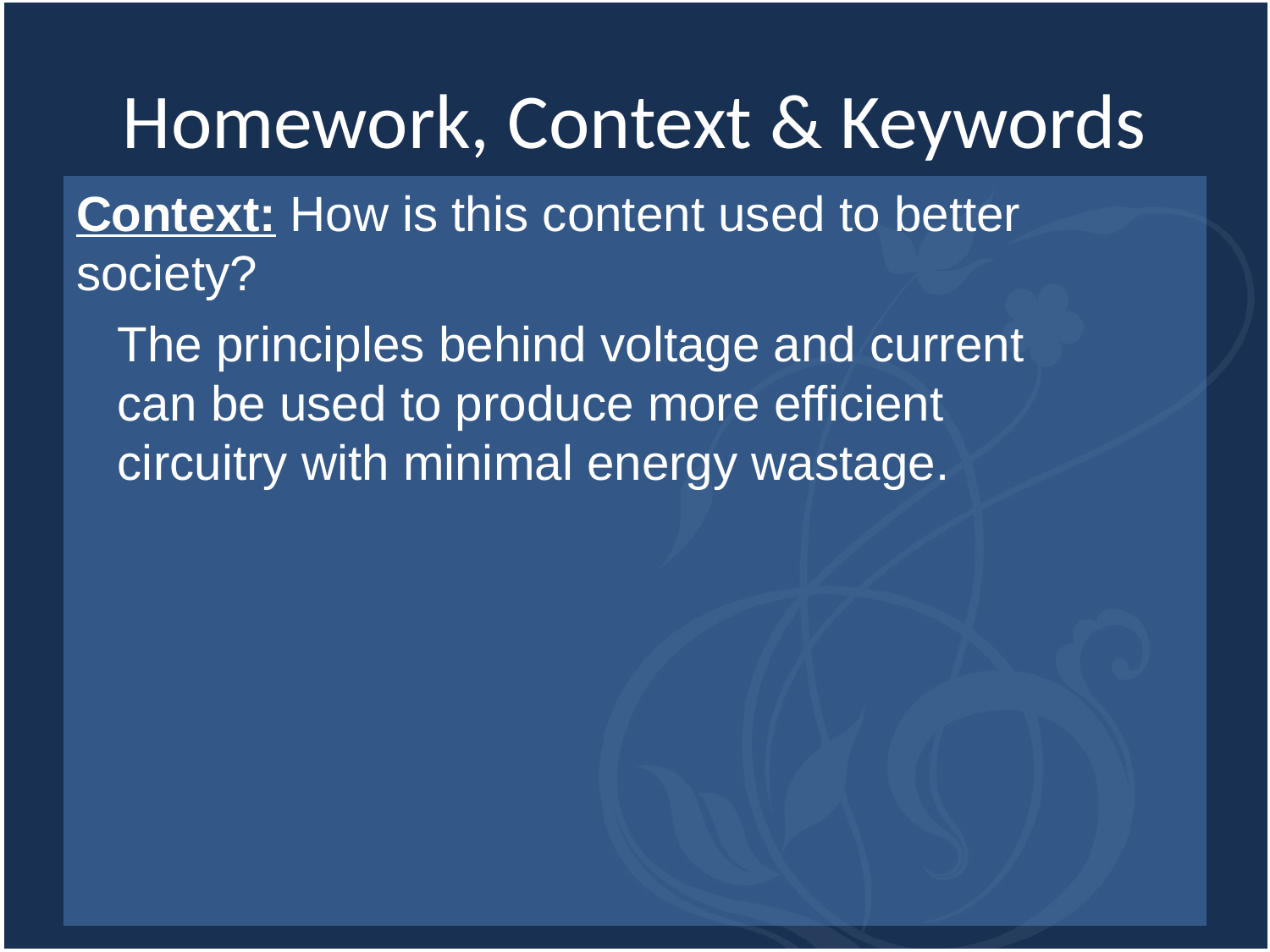

# Homework, Context & Keywords
Context: How is this content used to better society?

The principles behind voltage and current can be used to produce more efficient circuitry with minimal energy wastage.